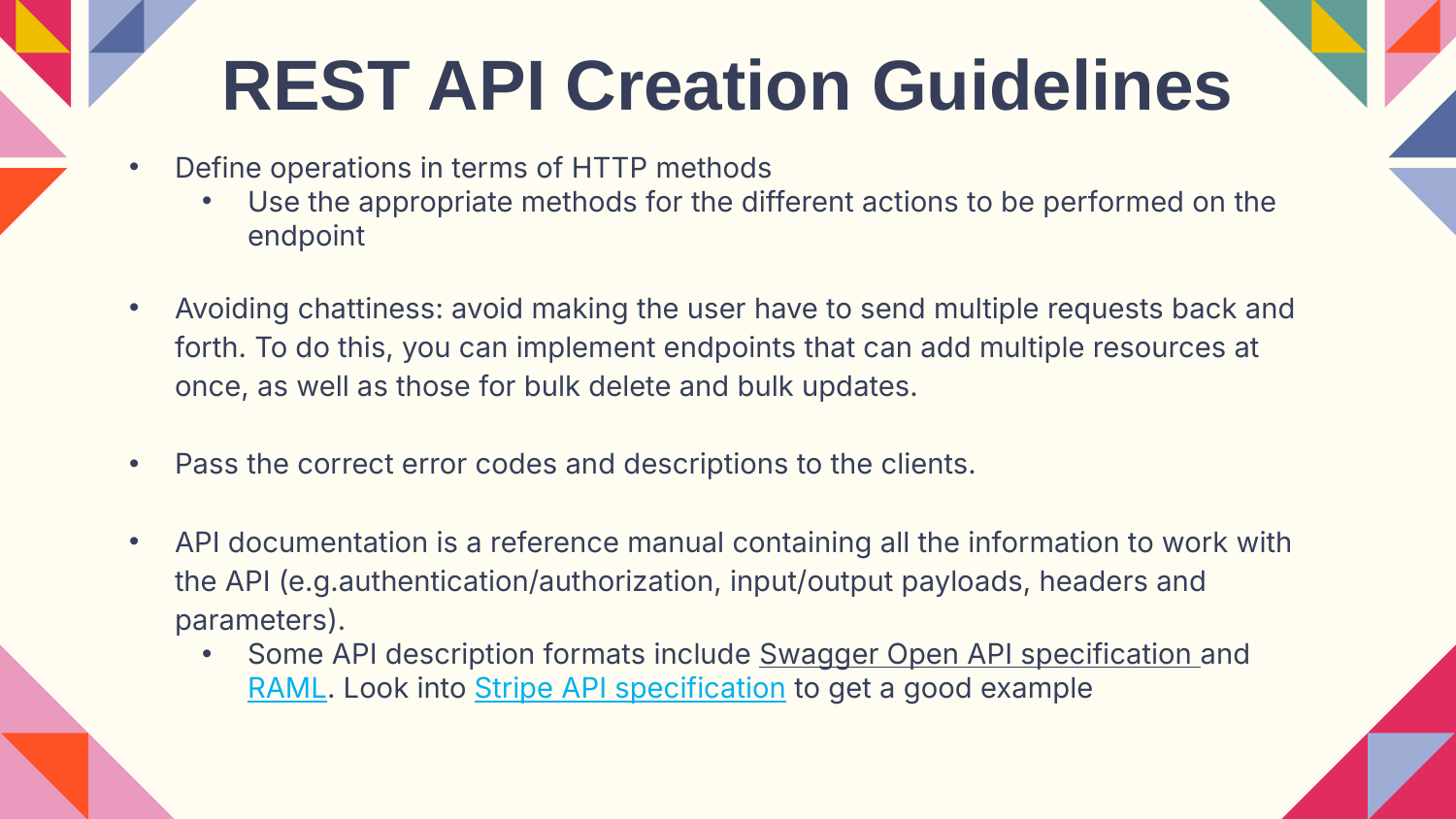

# REST API Creation Guidelines
Define operations in terms of HTTP methods
Use the appropriate methods for the different actions to be performed on the endpoint

Avoiding chattiness: avoid making the user have to send multiple requests back and forth. To do this, you can implement endpoints that can add multiple resources at once, as well as those for bulk delete and bulk updates.

Pass the correct error codes and descriptions to the clients.

API documentation is a reference manual containing all the information to work with the API (e.g.authentication/authorization, input/output payloads, headers and parameters).
Some API description formats include Swagger Open API specification and RAML. Look into Stripe API specification to get a good example